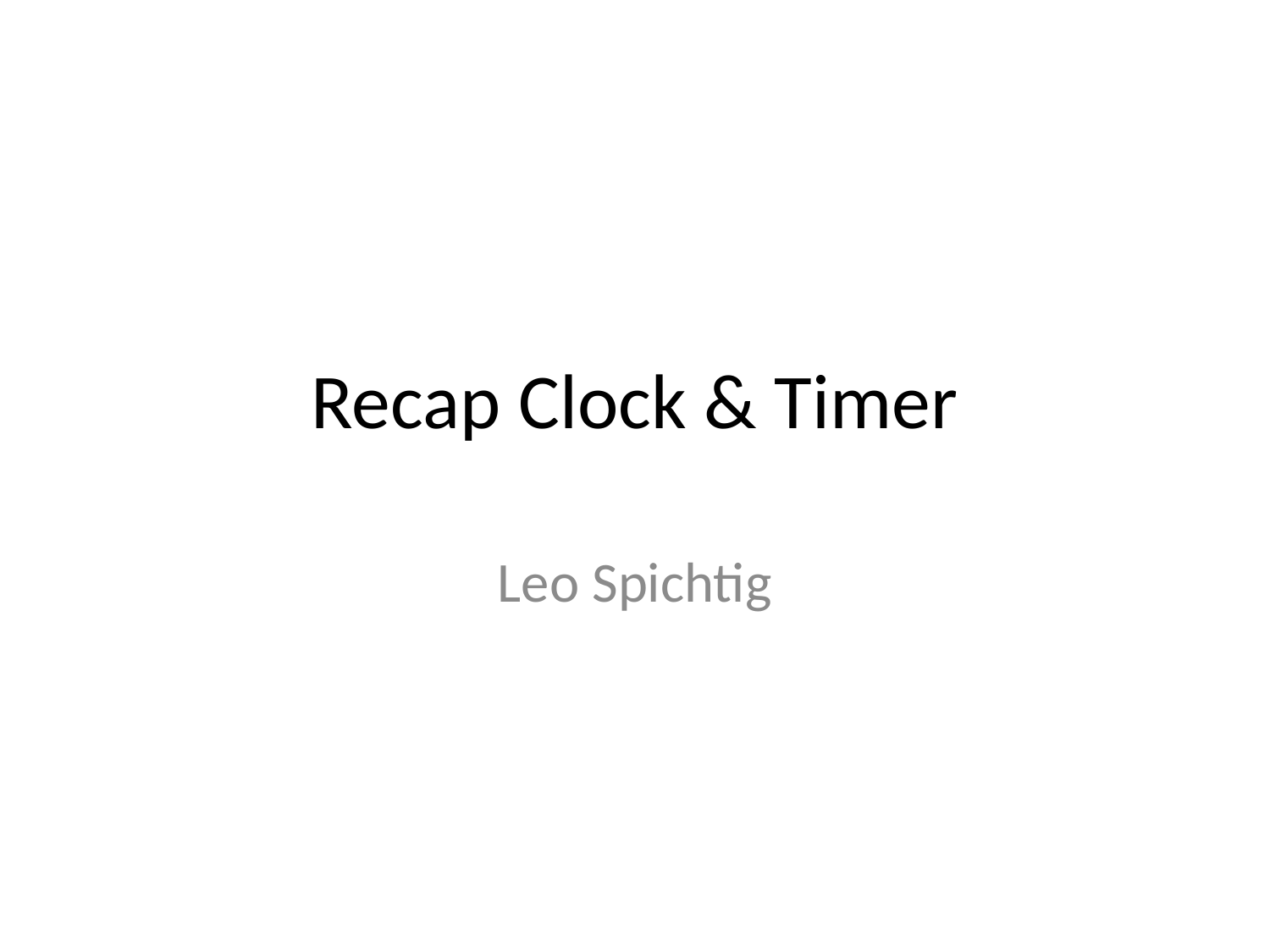

# Recap Clock & Timer
Leo Spichtig